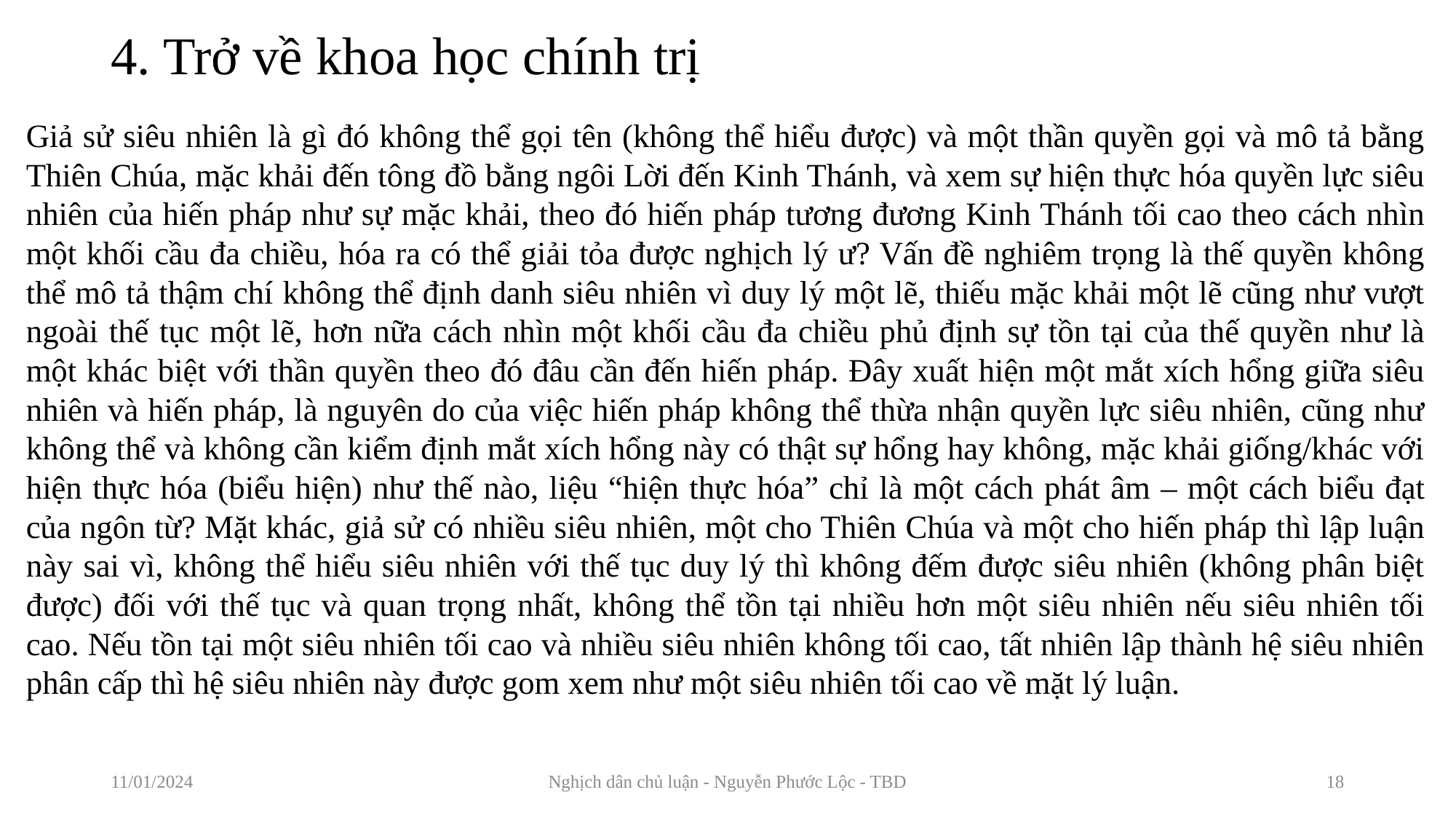

# 4. Trở về khoa học chính trị
Giả sử siêu nhiên là gì đó không thể gọi tên (không thể hiểu được) và một thần quyền gọi và mô tả bằng Thiên Chúa, mặc khải đến tông đồ bằng ngôi Lời đến Kinh Thánh, và xem sự hiện thực hóa quyền lực siêu nhiên của hiến pháp như sự mặc khải, theo đó hiến pháp tương đương Kinh Thánh tối cao theo cách nhìn một khối cầu đa chiều, hóa ra có thể giải tỏa được nghịch lý ư? Vấn đề nghiêm trọng là thế quyền không thể mô tả thậm chí không thể định danh siêu nhiên vì duy lý một lẽ, thiếu mặc khải một lẽ cũng như vượt ngoài thế tục một lẽ, hơn nữa cách nhìn một khối cầu đa chiều phủ định sự tồn tại của thế quyền như là một khác biệt với thần quyền theo đó đâu cần đến hiến pháp. Đây xuất hiện một mắt xích hổng giữa siêu nhiên và hiến pháp, là nguyên do của việc hiến pháp không thể thừa nhận quyền lực siêu nhiên, cũng như không thể và không cần kiểm định mắt xích hổng này có thật sự hổng hay không, mặc khải giống/khác với hiện thực hóa (biểu hiện) như thế nào, liệu “hiện thực hóa” chỉ là một cách phát âm – một cách biểu đạt của ngôn từ? Mặt khác, giả sử có nhiều siêu nhiên, một cho Thiên Chúa và một cho hiến pháp thì lập luận này sai vì, không thể hiểu siêu nhiên với thế tục duy lý thì không đếm được siêu nhiên (không phân biệt được) đối với thế tục và quan trọng nhất, không thể tồn tại nhiều hơn một siêu nhiên nếu siêu nhiên tối cao. Nếu tồn tại một siêu nhiên tối cao và nhiều siêu nhiên không tối cao, tất nhiên lập thành hệ siêu nhiên phân cấp thì hệ siêu nhiên này được gom xem như một siêu nhiên tối cao về mặt lý luận.
11/01/2024
Nghịch dân chủ luận - Nguyễn Phước Lộc - TBD
18